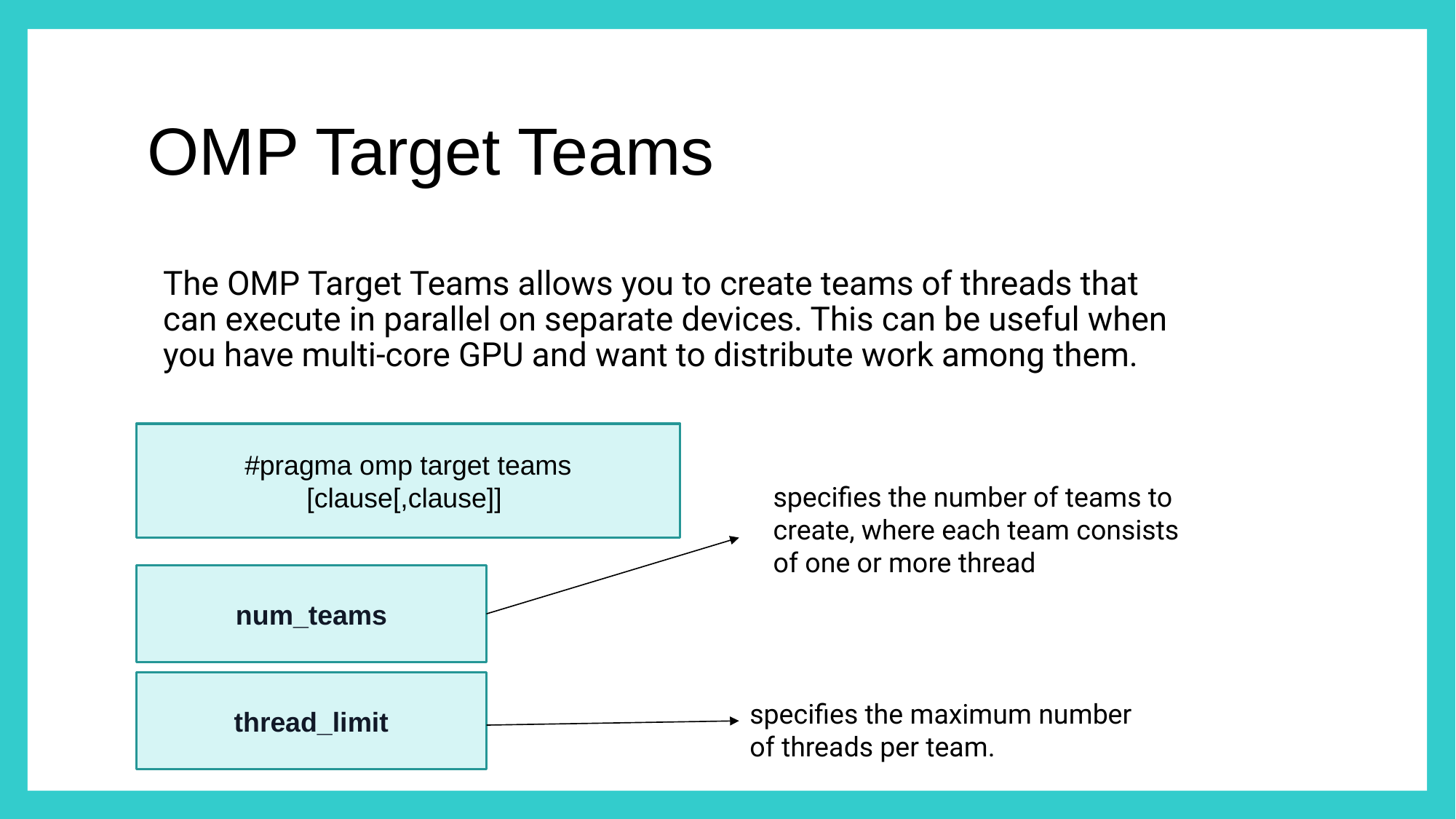

# OMP Target Teams
The OMP Target Teams allows you to create teams of threads that can execute in parallel on separate devices. This can be useful when you have multi-core GPU and want to distribute work among them.
#pragma omp target teams [clause[,clause]]
specifies the number of teams to create, where each team consists of one or more thread
num_teams

specifies the maximum number of threads per team.
thread_limit